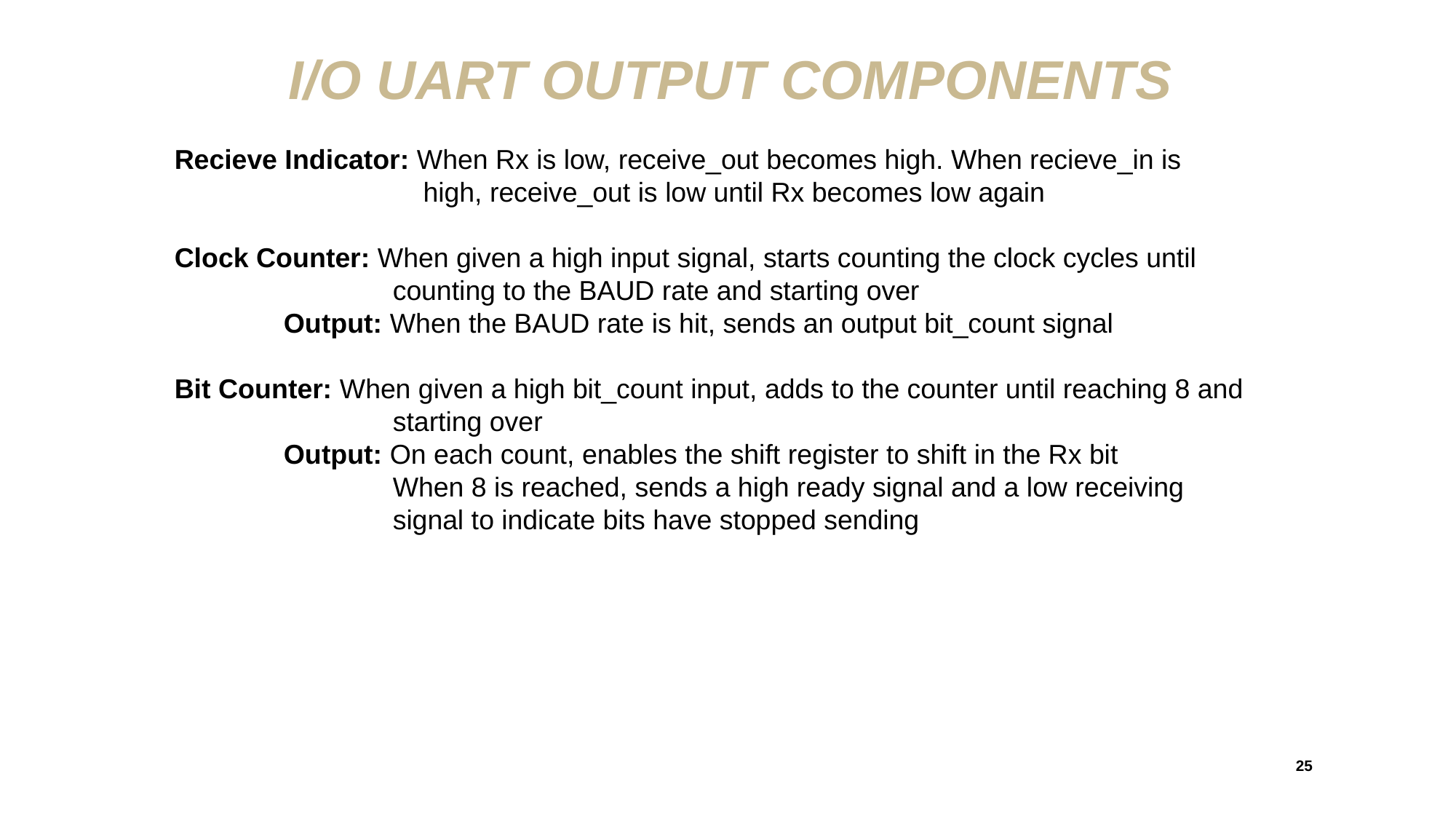

# I/O UART Output Components
Recieve Indicator: When Rx is low, receive_out becomes high. When recieve_in is 		    high, receive_out is low until Rx becomes low again

Clock Counter: When given a high input signal, starts counting the clock cycles until 		counting to the BAUD rate and starting over
	Output: When the BAUD rate is hit, sends an output bit_count signal

Bit Counter: When given a high bit_count input, adds to the counter until reaching 8 and 		starting over
	Output: On each count, enables the shift register to shift in the Rx bit
		When 8 is reached, sends a high ready signal and a low receiving 		signal to indicate bits have stopped sending

25